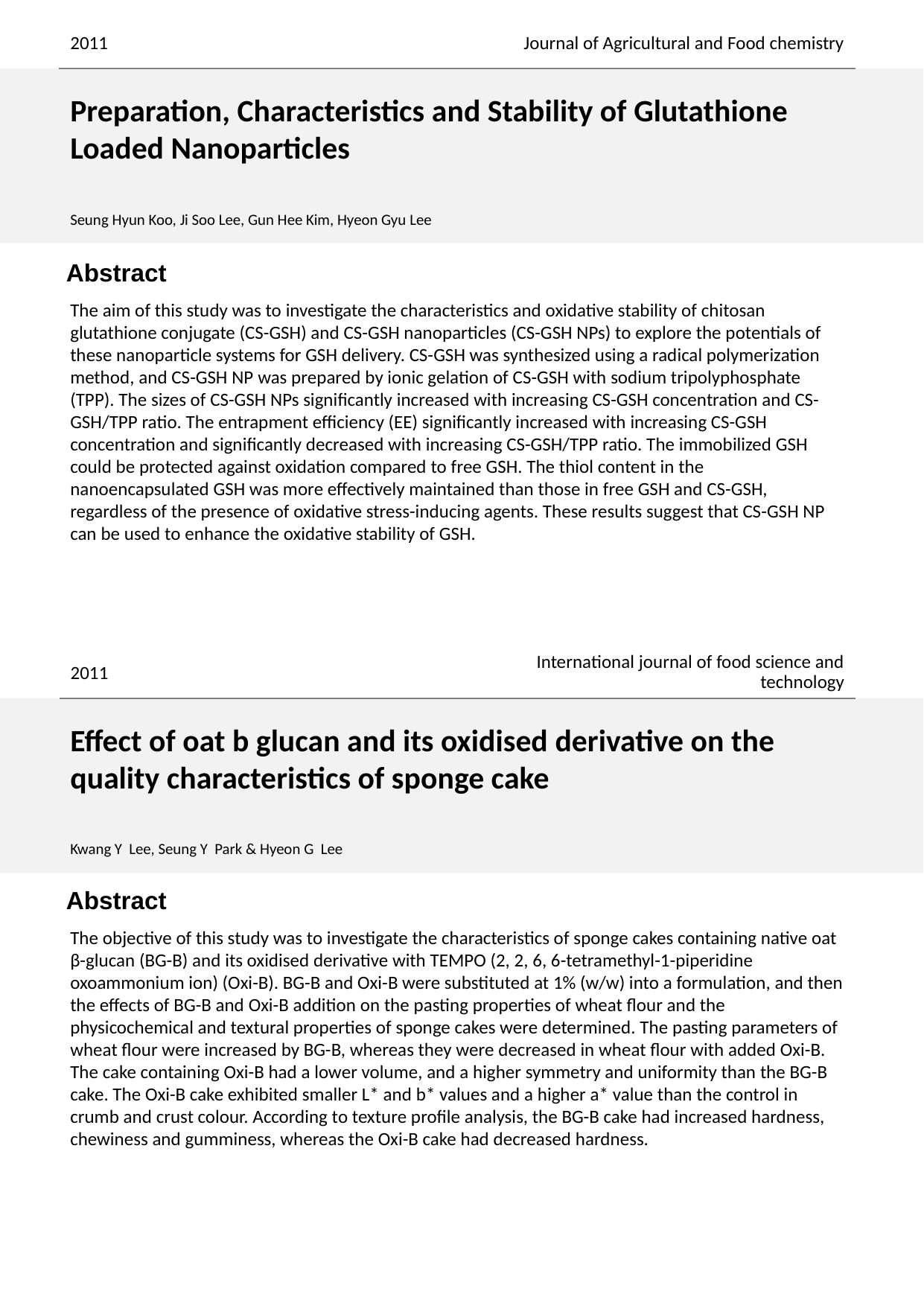

2011
Journal of Agricultural and Food chemistry
Preparation, Characteristics and Stability of Glutathione Loaded Nanoparticles
Seung Hyun Koo, Ji Soo Lee, Gun Hee Kim, Hyeon Gyu Lee
The aim of this study was to investigate the characteristics and oxidative stability of chitosan glutathione conjugate (CS-GSH) and CS-GSH nanoparticles (CS-GSH NPs) to explore the potentials of these nanoparticle systems for GSH delivery. CS-GSH was synthesized using a radical polymerization method, and CS-GSH NP was prepared by ionic gelation of CS-GSH with sodium tripolyphosphate (TPP). The sizes of CS-GSH NPs significantly increased with increasing CS-GSH concentration and CS-GSH/TPP ratio. The entrapment efficiency (EE) significantly increased with increasing CS-GSH concentration and significantly decreased with increasing CS-GSH/TPP ratio. The immobilized GSH could be protected against oxidation compared to free GSH. The thiol content in the nanoencapsulated GSH was more effectively maintained than those in free GSH and CS-GSH, regardless of the presence of oxidative stress-inducing agents. These results suggest that CS-GSH NP can be used to enhance the oxidative stability of GSH.
 International journal of food science and technology
2011
Effect of oat b glucan and its oxidised derivative on the quality characteristics of sponge cake
Kwang Y  Lee, Seung Y  Park & Hyeon G  Lee
The objective of this study was to investigate the characteristics of sponge cakes containing native oat β-glucan (BG-B) and its oxidised derivative with TEMPO (2, 2, 6, 6-tetramethyl-1-piperidine oxoammonium ion) (Oxi-B). BG-B and Oxi-B were substituted at 1% (w/w) into a formulation, and then the effects of BG-B and Oxi-B addition on the pasting properties of wheat flour and the physicochemical and textural properties of sponge cakes were determined. The pasting parameters of wheat flour were increased by BG-B, whereas they were decreased in wheat flour with added Oxi-B. The cake containing Oxi-B had a lower volume, and a higher symmetry and uniformity than the BG-B cake. The Oxi-B cake exhibited smaller L* and b* values and a higher a* value than the control in crumb and crust colour. According to texture profile analysis, the BG-B cake had increased hardness, chewiness and gumminess, whereas the Oxi-B cake had decreased hardness.